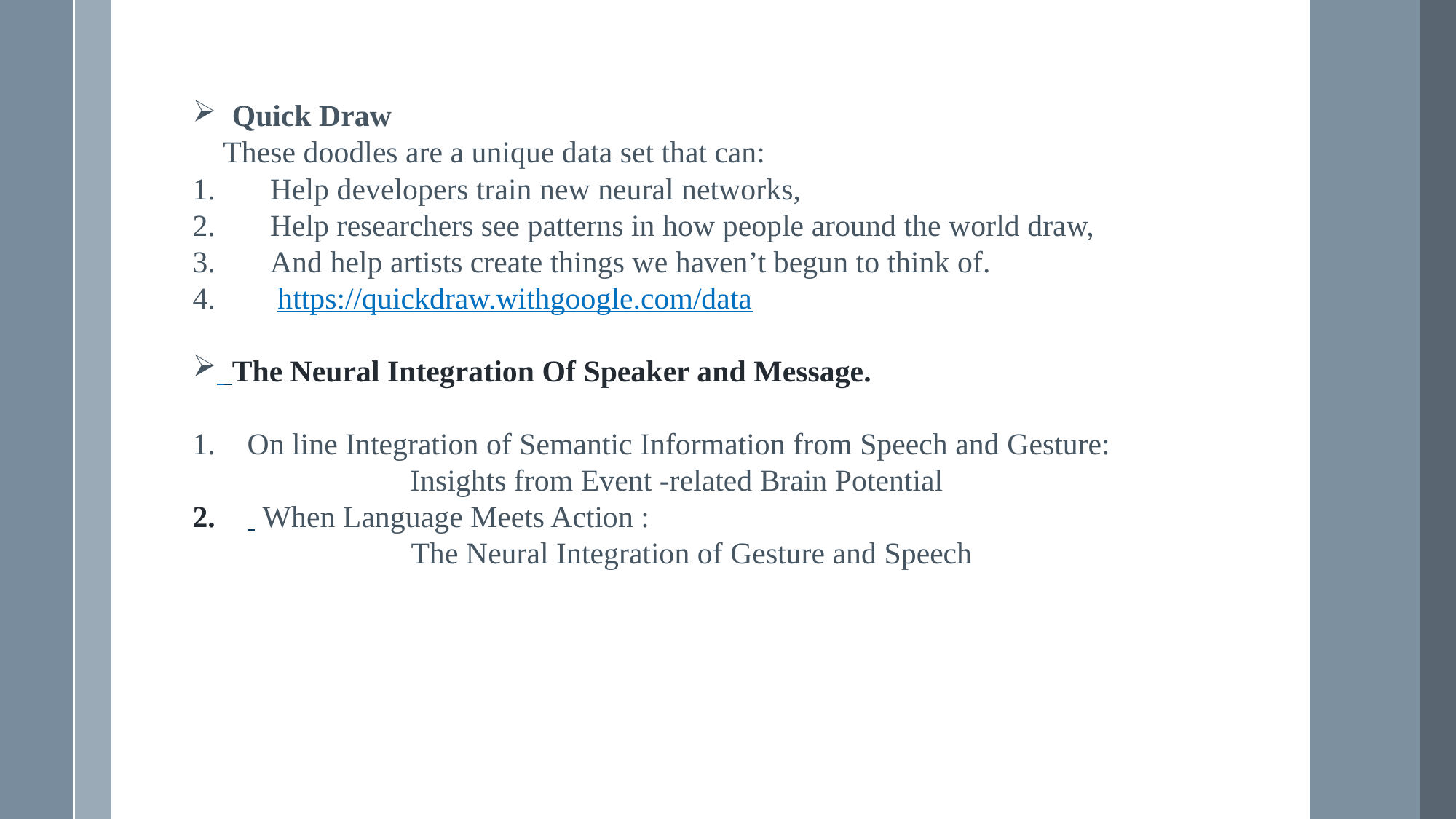

Quick Draw
    These doodles are a unique data set that can:
   Help developers train new neural networks,
   Help researchers see patterns in how people around the world draw,
   And help artists create things we haven’t begun to think of.
    https://quickdraw.withgoogle.com/data

  The Neural Integration Of Speaker and Message.

On line Integration of Semantic Information from Speech and Gesture:
       Insights from Event -related Brain Potential
  When Language Meets Action :
		The Neural Integration of Gesture and Speech